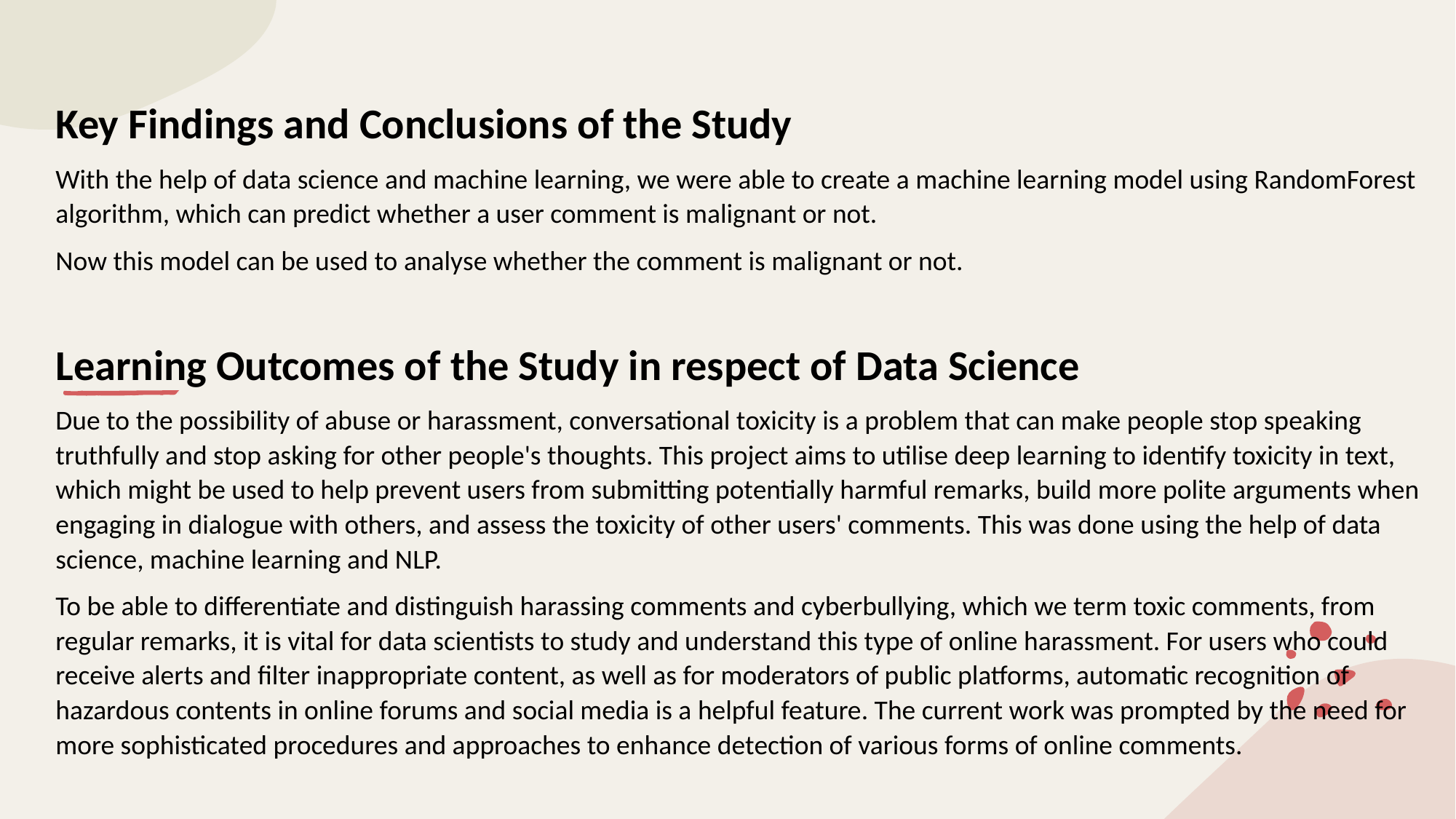

Key Findings and Conclusions of the Study
With the help of data science and machine learning, we were able to create a machine learning model using RandomForest algorithm, which can predict whether a user comment is malignant or not.
Now this model can be used to analyse whether the comment is malignant or not.

Learning Outcomes of the Study in respect of Data Science
Due to the possibility of abuse or harassment, conversational toxicity is a problem that can make people stop speaking truthfully and stop asking for other people's thoughts. This project aims to utilise deep learning to identify toxicity in text, which might be used to help prevent users from submitting potentially harmful remarks, build more polite arguments when engaging in dialogue with others, and assess the toxicity of other users' comments. This was done using the help of data science, machine learning and NLP.
To be able to differentiate and distinguish harassing comments and cyberbullying, which we term toxic comments, from regular remarks, it is vital for data scientists to study and understand this type of online harassment. For users who could receive alerts and filter inappropriate content, as well as for moderators of public platforms, automatic recognition of hazardous contents in online forums and social media is a helpful feature. The current work was prompted by the need for more sophisticated procedures and approaches to enhance detection of various forms of online comments.